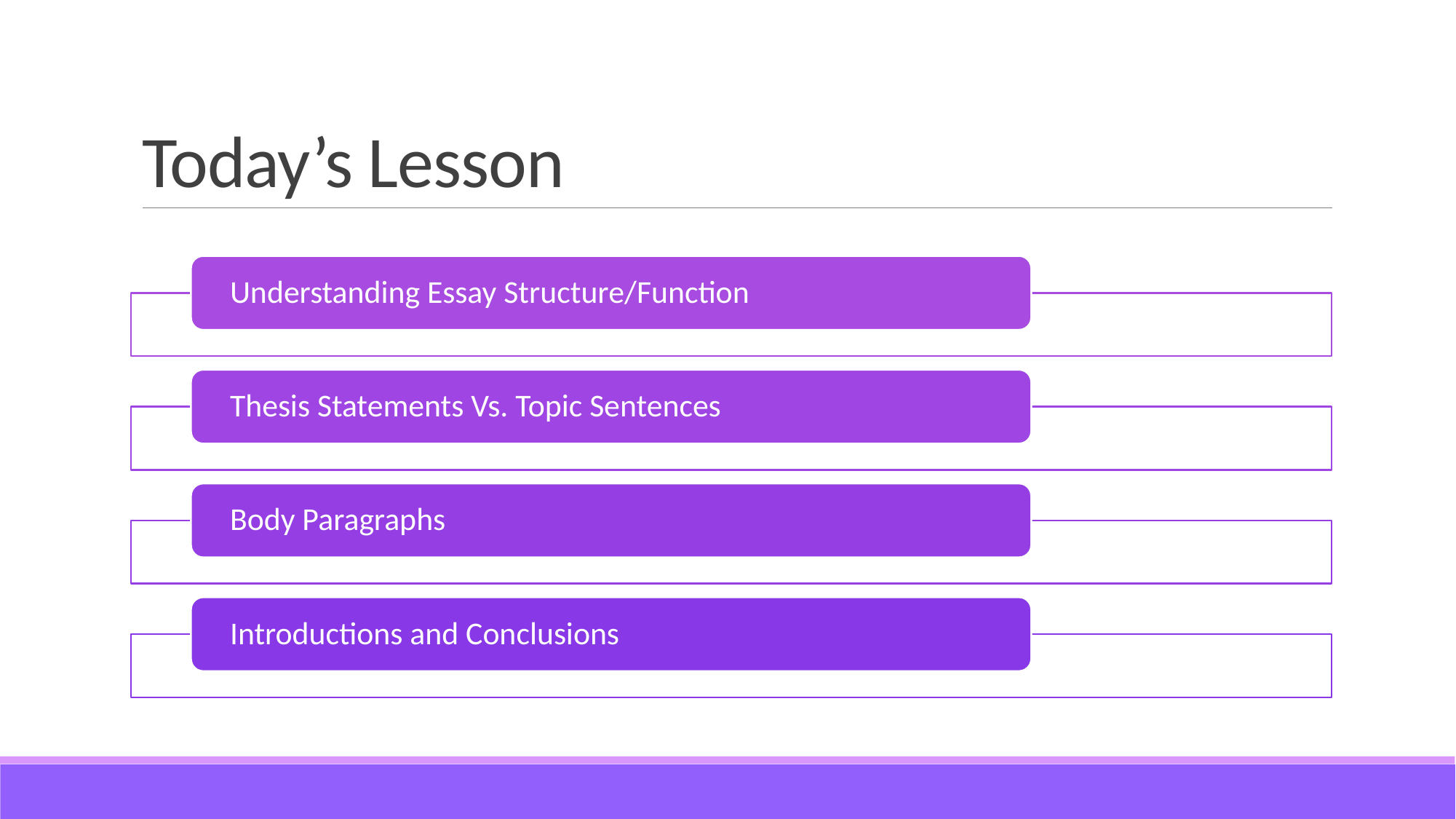

# Today’s Lesson
Understanding Essay Structure/Function
Thesis Statements Vs. Topic Sentences
Body Paragraphs
Introductions and Conclusions